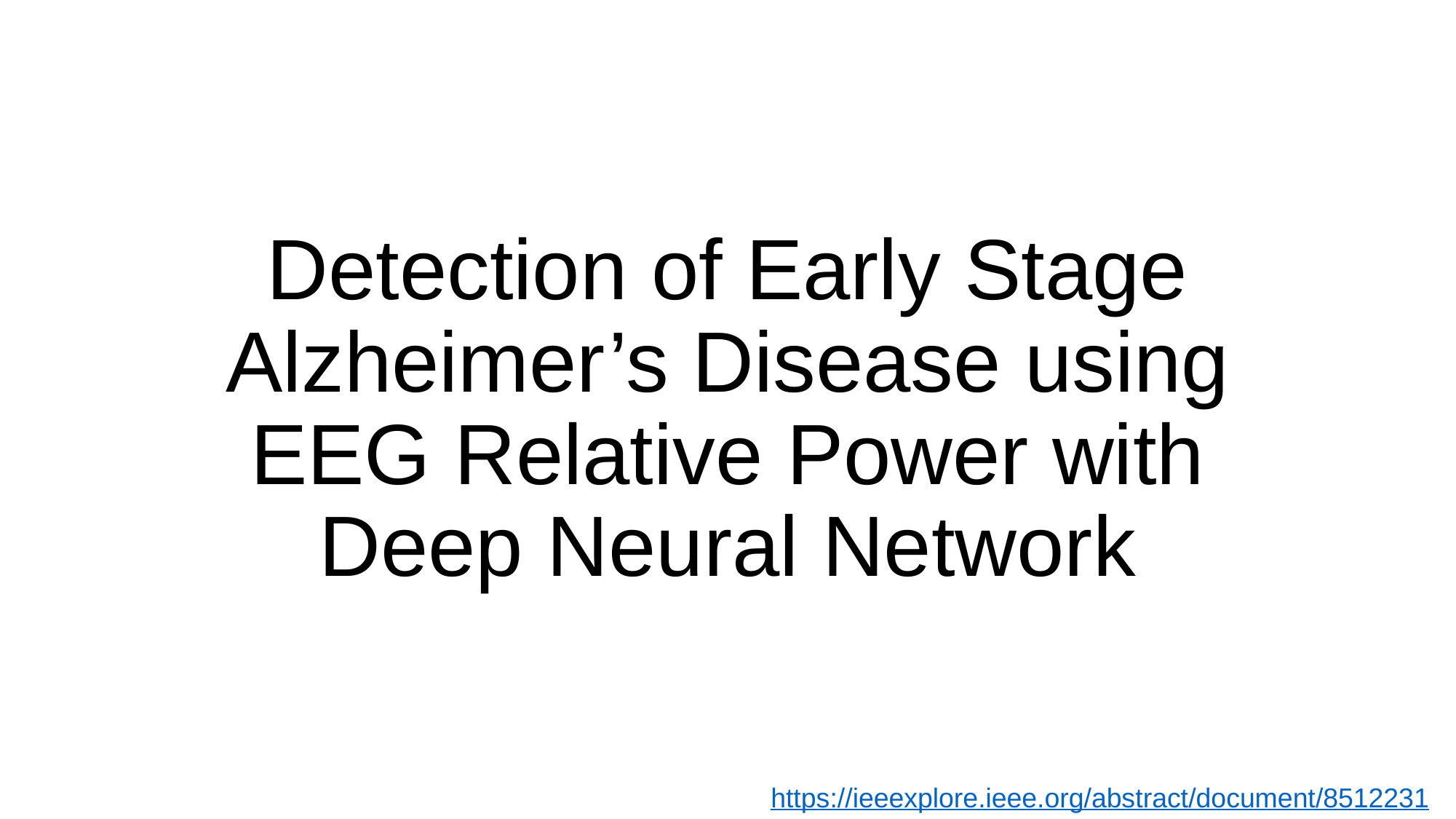

# Detection of Early Stage Alzheimer’s Disease using EEG Relative Power with Deep Neural Network
https://ieeexplore.ieee.org/abstract/document/8512231